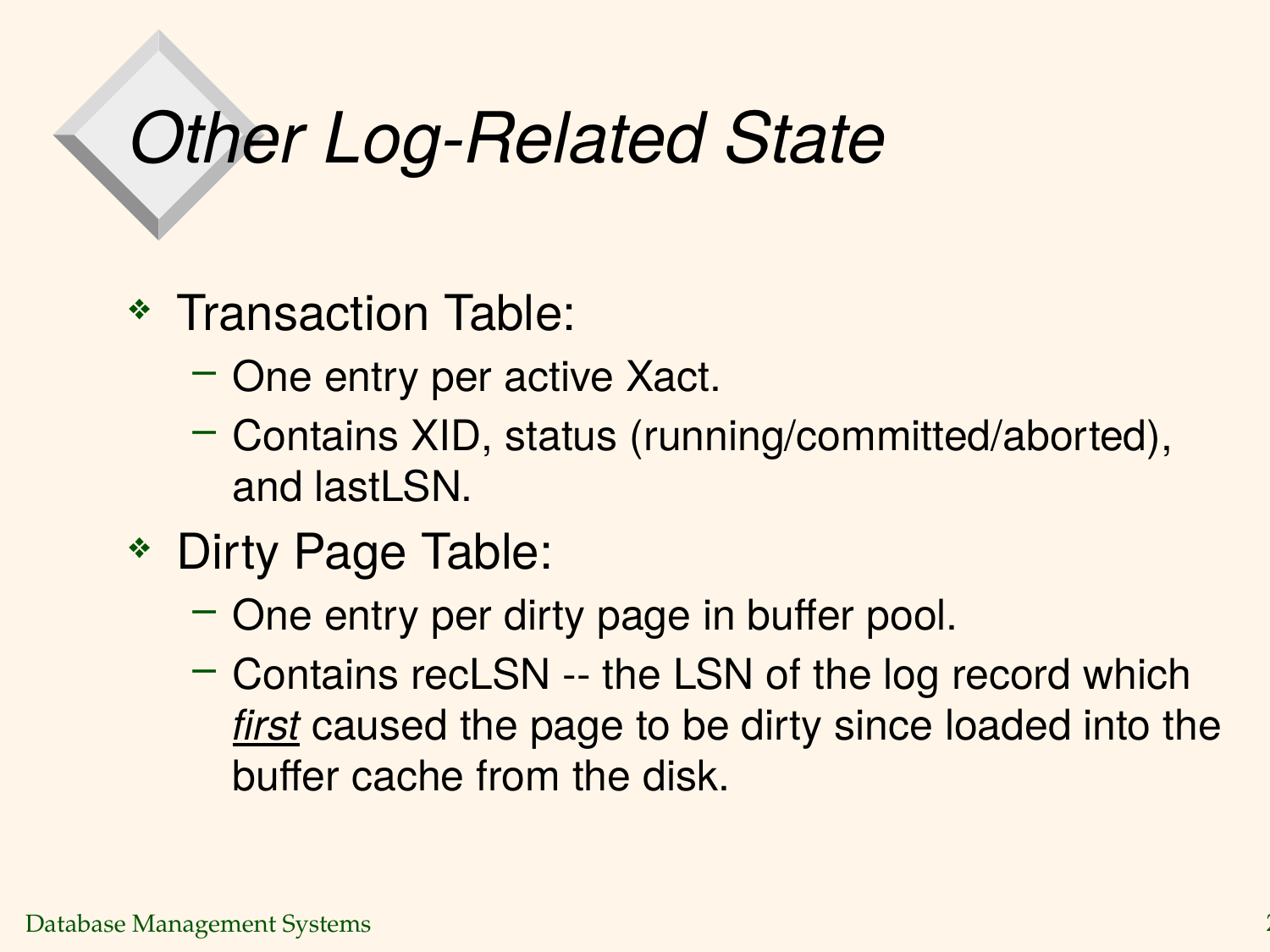

# Other Log-Related State
Transaction Table:
One entry per active Xact.
Contains XID, status (running/committed/aborted), and lastLSN.
Dirty Page Table:
One entry per dirty page in buffer pool.
Contains recLSN -- the LSN of the log record which first caused the page to be dirty since loaded into the buffer cache from the disk.